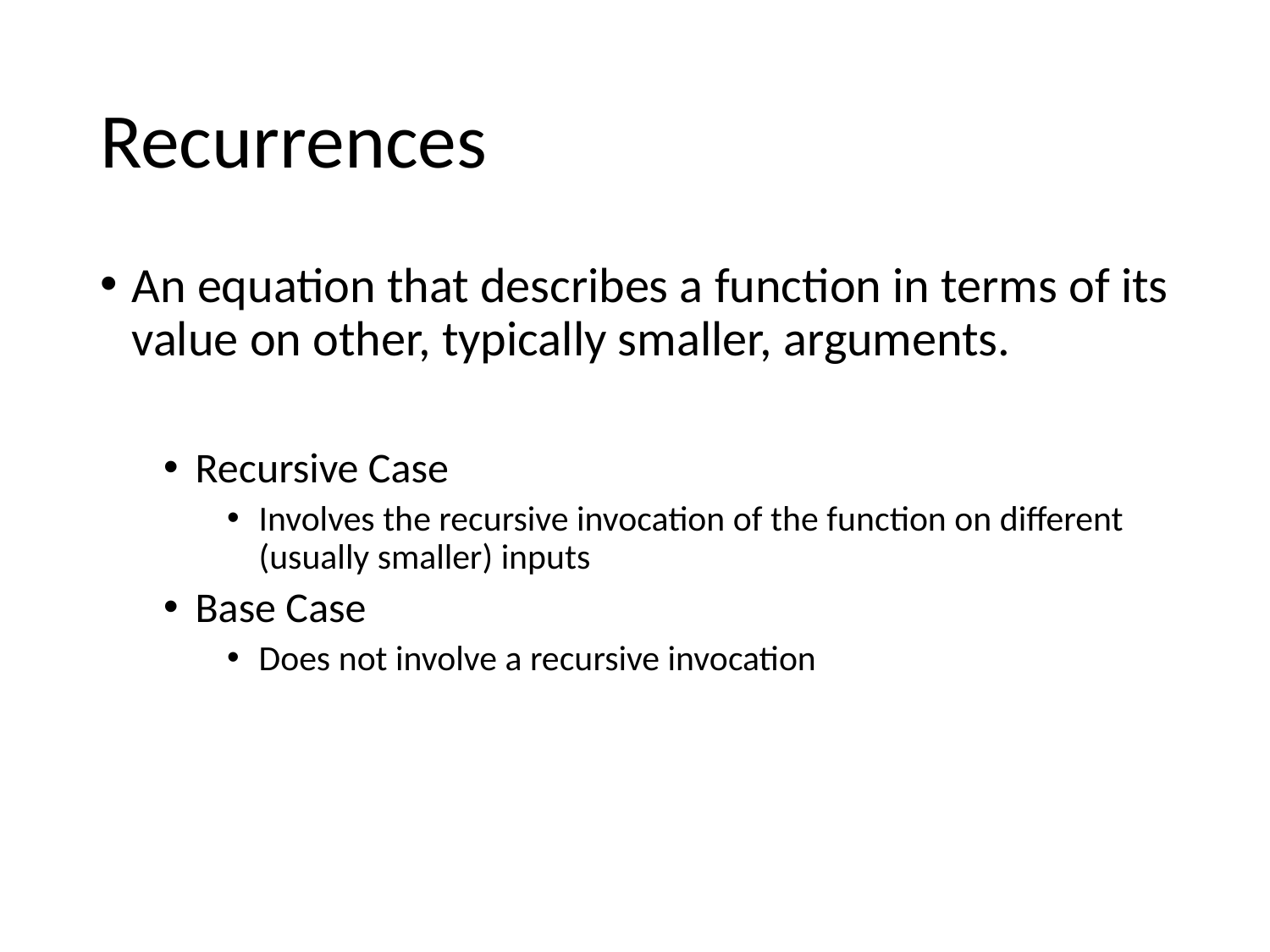

# Recurrences
An equation that describes a function in terms of its value on other, typically smaller, arguments.

Recursive Case
Involves the recursive invocation of the function on different (usually smaller) inputs
Base Case
Does not involve a recursive invocation